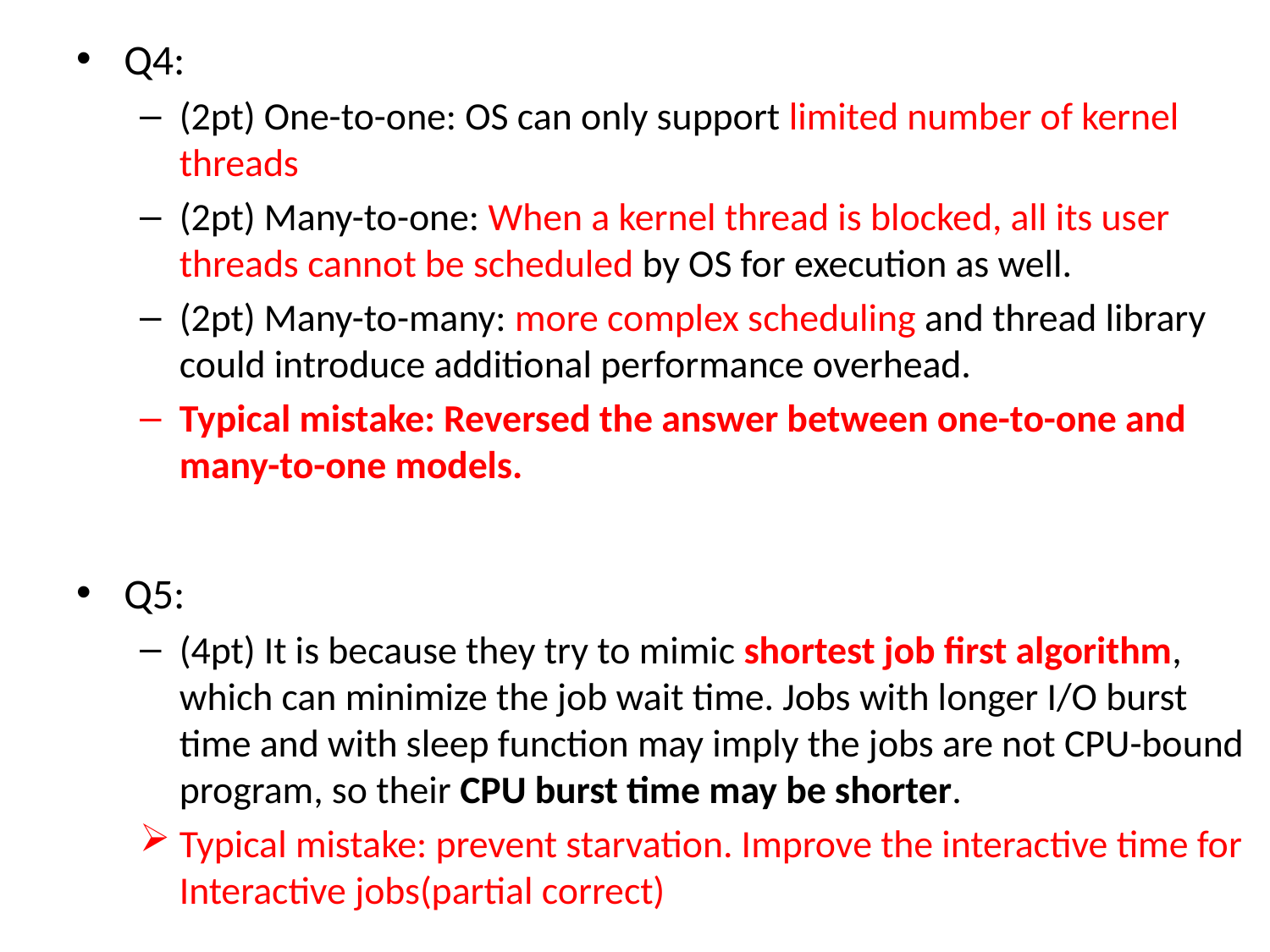

Q4:
(2pt) One-to-one: OS can only support limited number of kernel threads
(2pt) Many-to-one: When a kernel thread is blocked, all its user threads cannot be scheduled by OS for execution as well.
(2pt) Many-to-many: more complex scheduling and thread library could introduce additional performance overhead.
Typical mistake: Reversed the answer between one-to-one and many-to-one models.

Q5:
(4pt) It is because they try to mimic shortest job first algorithm, which can minimize the job wait time. Jobs with longer I/O burst time and with sleep function may imply the jobs are not CPU-bound program, so their CPU burst time may be shorter.
Typical mistake: prevent starvation. Improve the interactive time for Interactive jobs(partial correct)